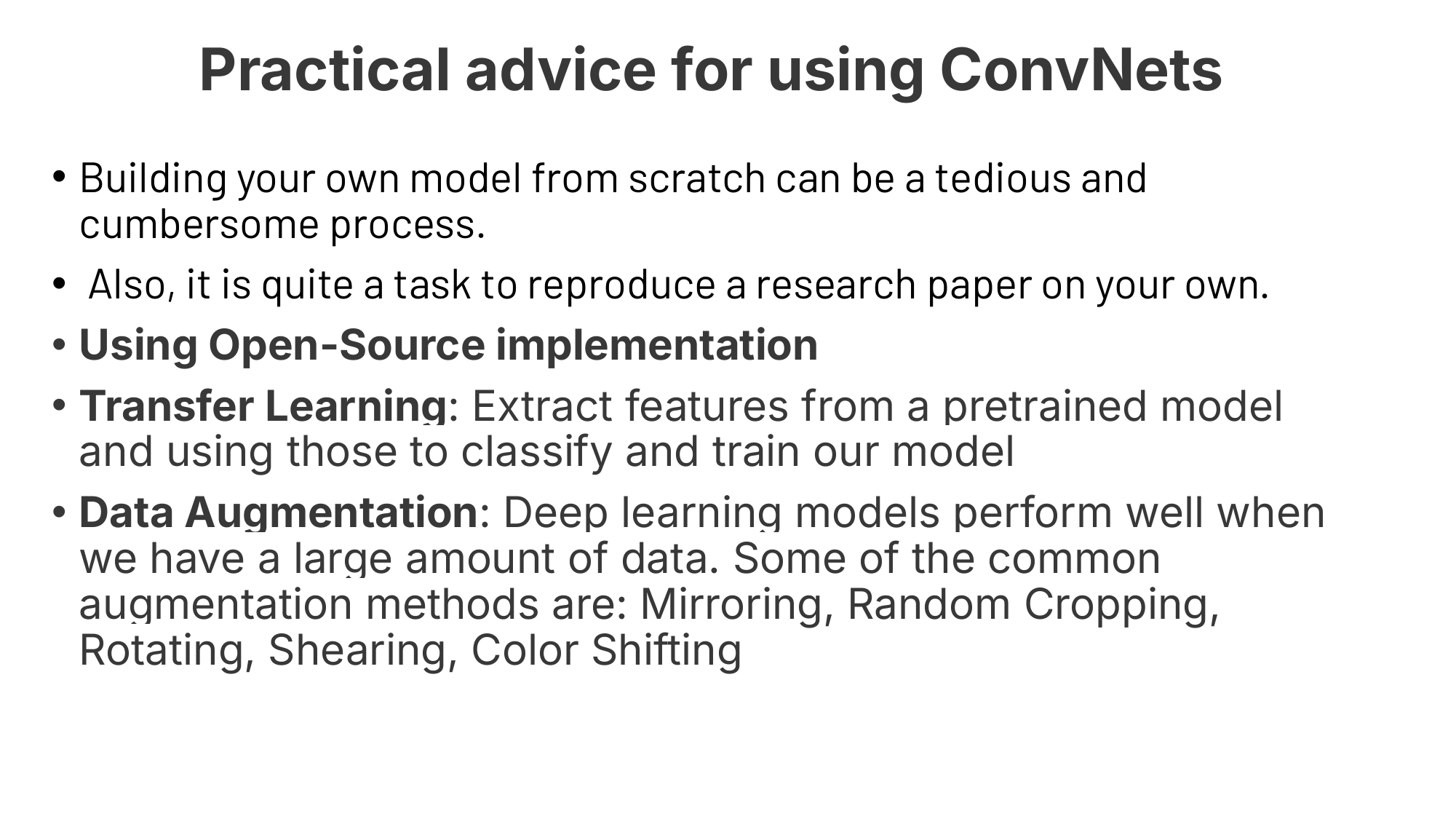

# Practical advice for using ConvNets
Building your own model from scratch can be a tedious and cumbersome process.
 Also, it is quite a task to reproduce a research paper on your own.
Using Open-Source implementation
Transfer Learning: Extract features from a pretrained model and using those to classify and train our model
Data Augmentation: Deep learning models perform well when we have a large amount of data. Some of the common augmentation methods are: Mirroring, Random Cropping, Rotating, Shearing, Color Shifting